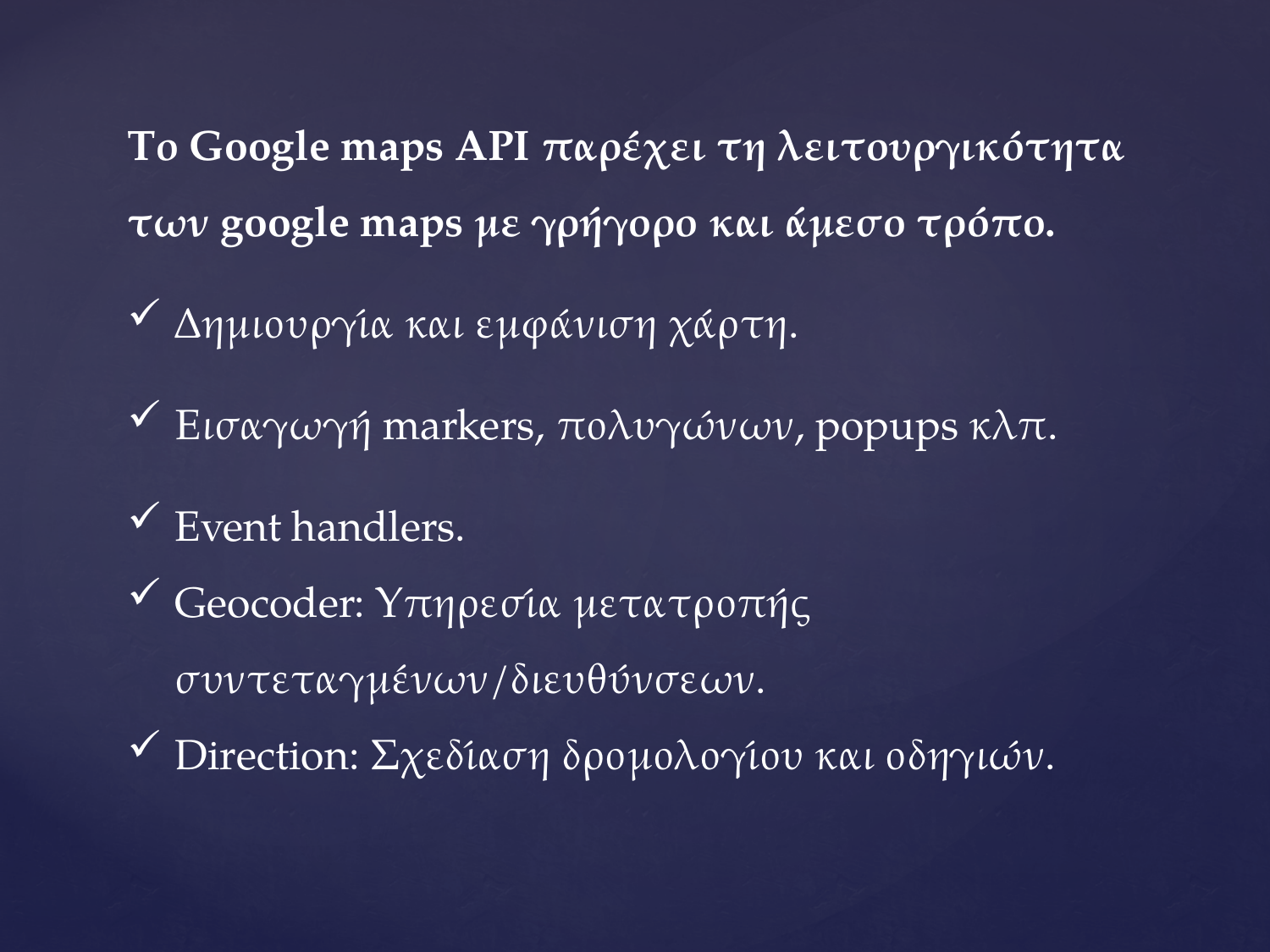

Το Google maps API παρέχει τη λειτουργικότητα των google maps με γρήγορο και άμεσο τρόπο.
Δημιουργία και εμφάνιση χάρτη.
Εισαγωγή markers, πολυγώνων, popups κλπ.
Event handlers.
Geocoder: Υπηρεσία μετατροπής συντεταγμένων/διευθύνσεων.
Direction: Σχεδίαση δρομολογίου και οδηγιών.